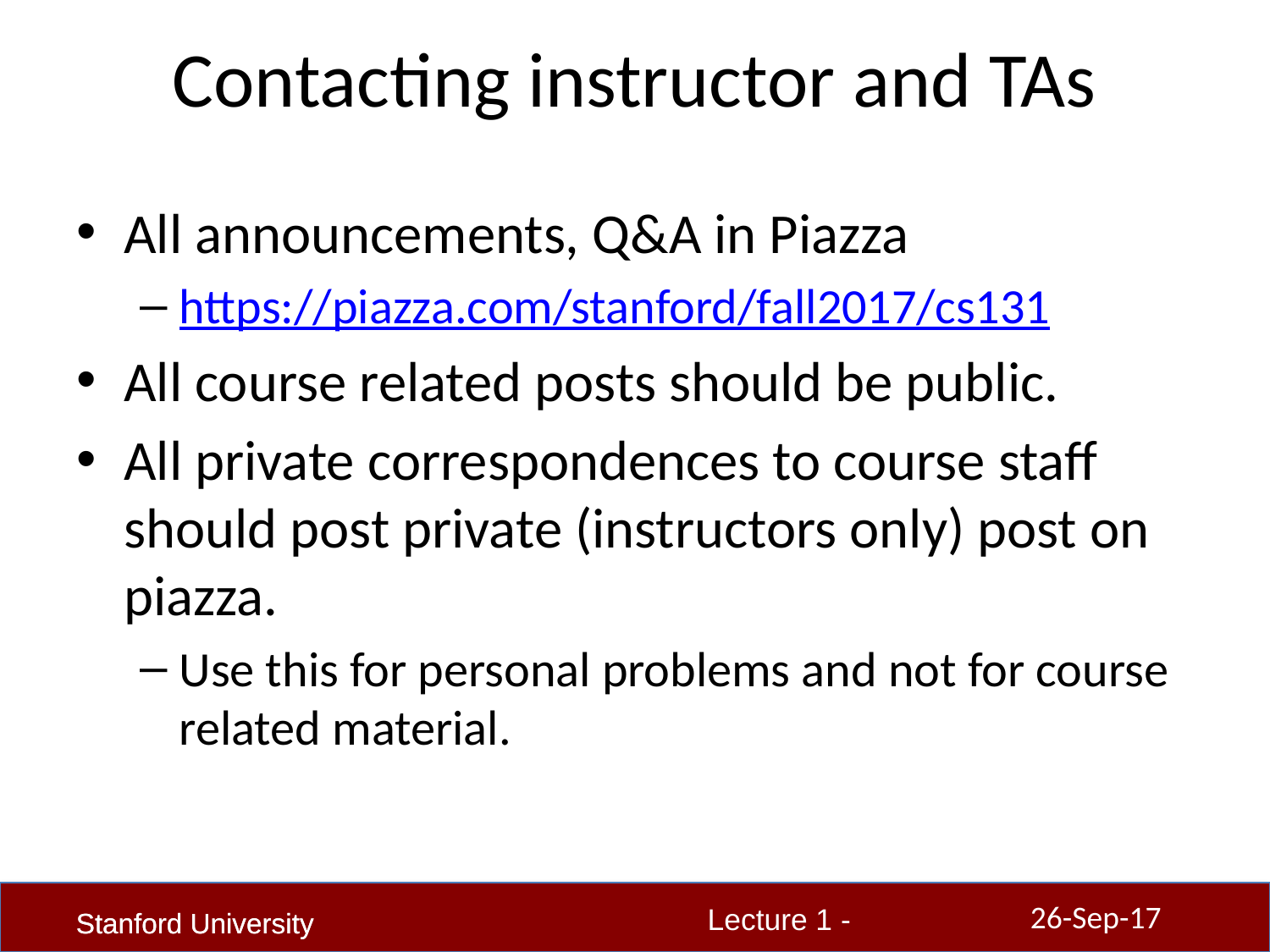

# Contacting instructor and TAs
All announcements, Q&A in Piazza
https://piazza.com/stanford/fall2017/cs131
All course related posts should be public.
All private correspondences to course staff should post private (instructors only) post on piazza.
Use this for personal problems and not for course related material.
26-Sep-17